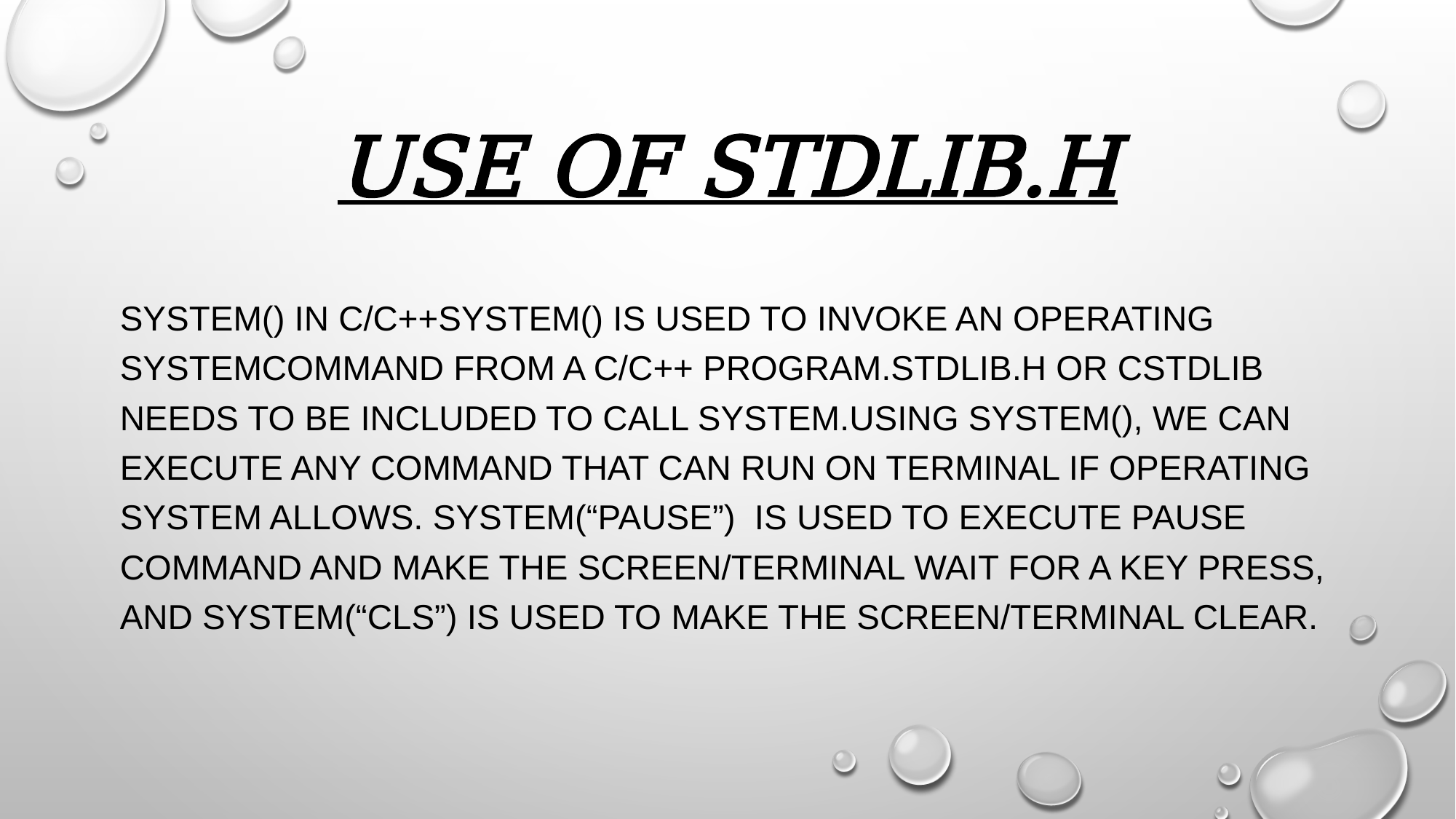

# Use of stdlib.h
system() in C/C++system() is used to invoke an operating systemcommand from a C/C++ program.stdlib.h or cstdlib needs to be included to call system.Using system(), we can execute any command that can run on terminal if operating system allows. system(“pause”)  is used to execute pause command and make the screen/terminal wait for a key press, and system(“cls”) is used to make the screen/terminal clear.